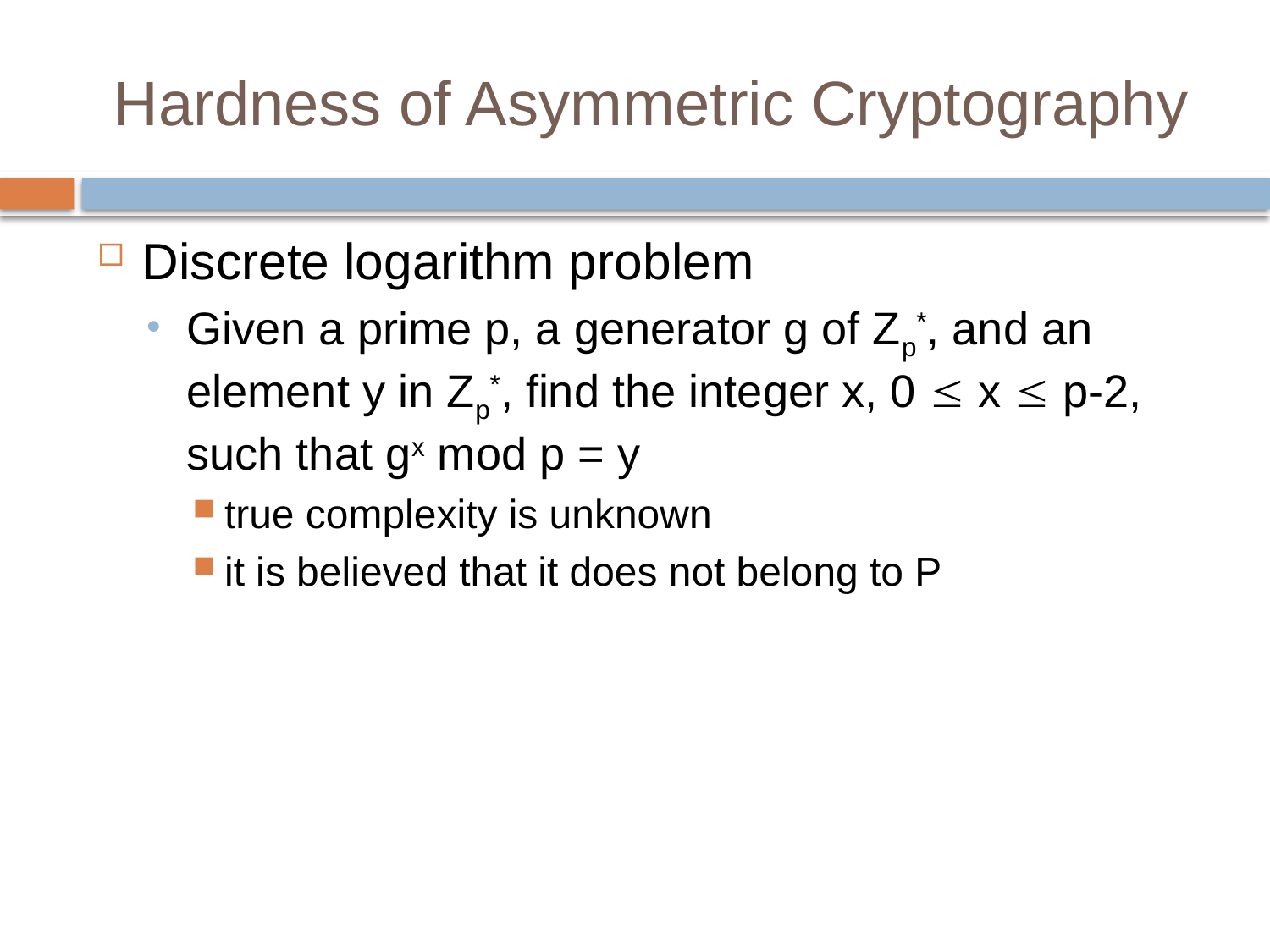

# Hardness of Asymmetric Cryptography
Discrete logarithm problem
Given a prime p, a generator g of Zp*, and an element y in Zp*, find the integer x, 0 ≤ x ≤ p-2, such that gx mod p = y
true complexity is unknown
it is believed that it does not belong to P